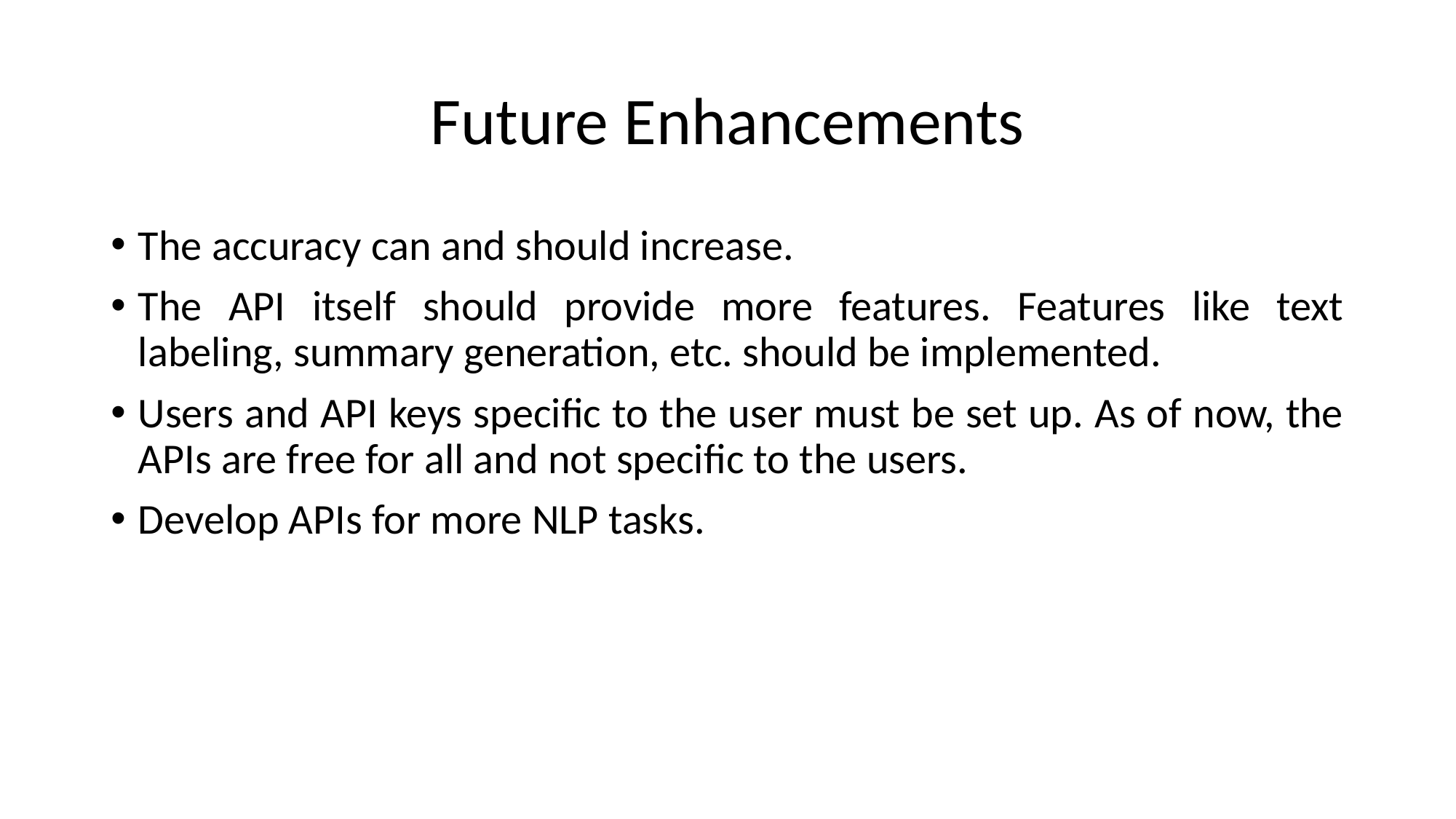

# Future Enhancements
The accuracy can and should increase.
The API itself should provide more features. Features like text labeling, summary generation, etc. should be implemented.
Users and API keys specific to the user must be set up. As of now, the APIs are free for all and not specific to the users.
Develop APIs for more NLP tasks.